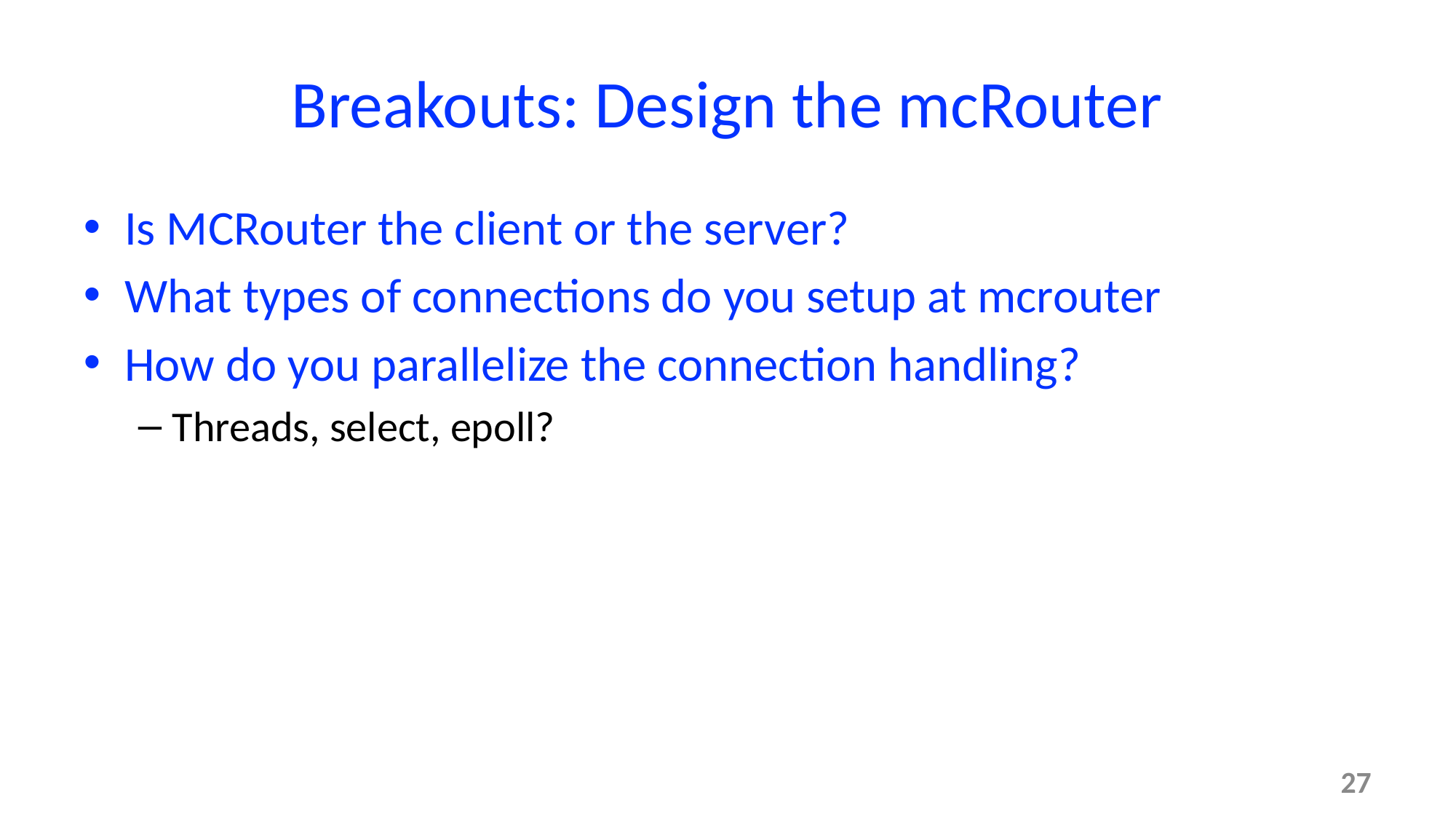

# Breakouts: Design the mcRouter
Is MCRouter the client or the server?
What types of connections do you setup at mcrouter
How do you parallelize the connection handling?
Threads, select, epoll?
27